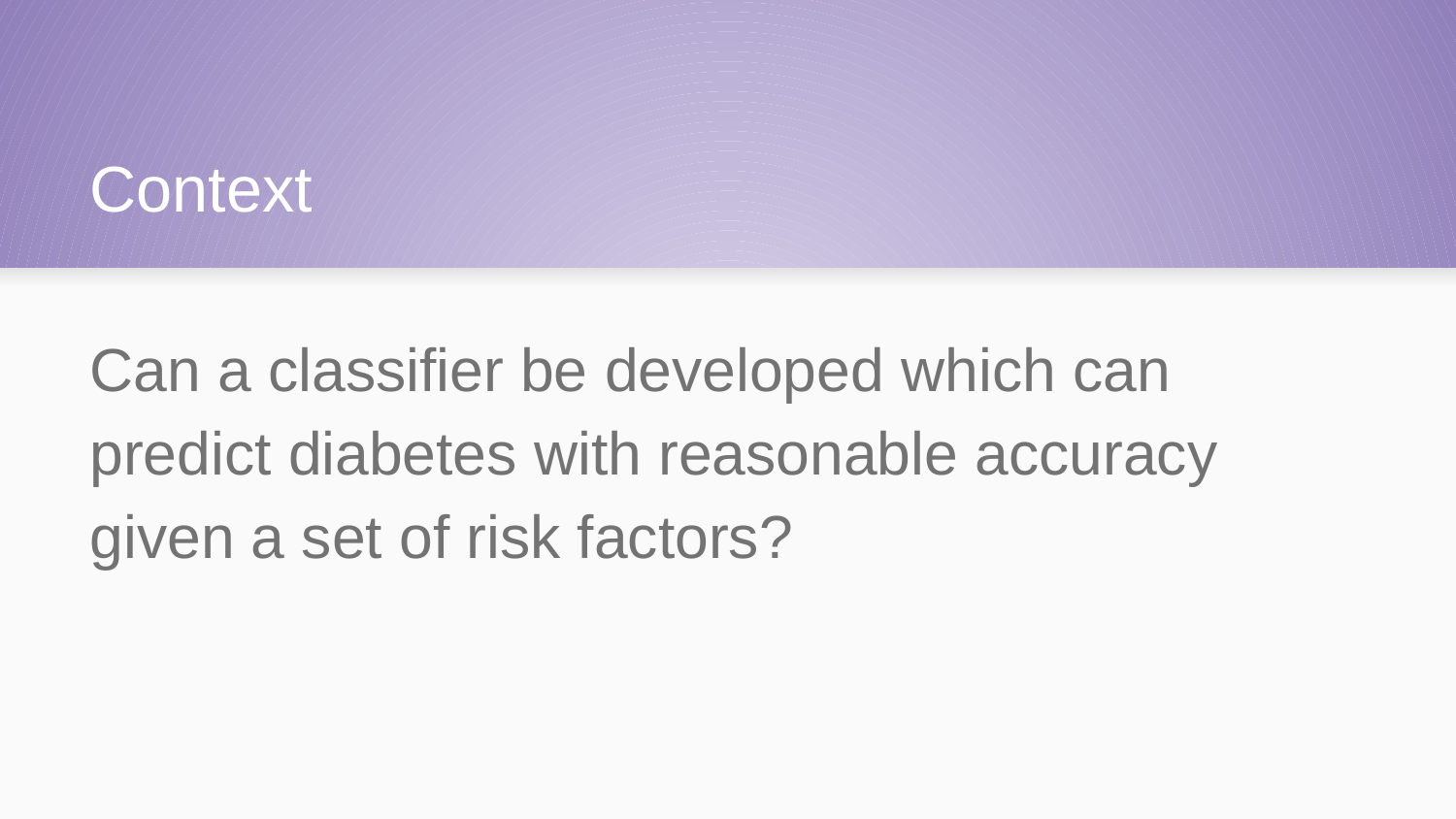

# Context
Can a classifier be developed which can predict diabetes with reasonable accuracy given a set of risk factors?